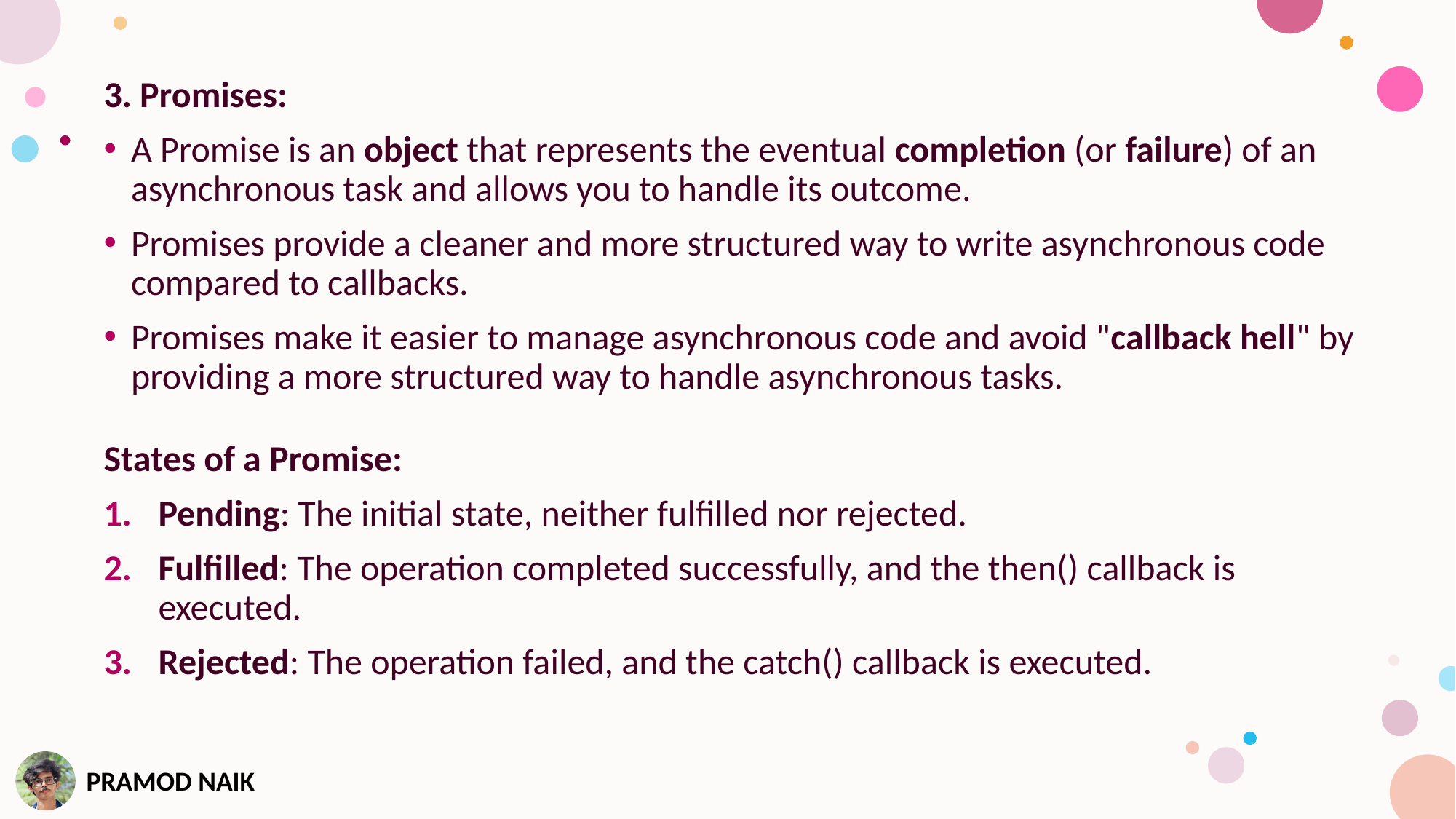

3. Promises:
A Promise is an object that represents the eventual completion (or failure) of an asynchronous task and allows you to handle its outcome.
Promises provide a cleaner and more structured way to write asynchronous code compared to callbacks.
Promises make it easier to manage asynchronous code and avoid "callback hell" by providing a more structured way to handle asynchronous tasks.

States of a Promise:
Pending: The initial state, neither fulfilled nor rejected.
Fulfilled: The operation completed successfully, and the then() callback is executed.
Rejected: The operation failed, and the catch() callback is executed.